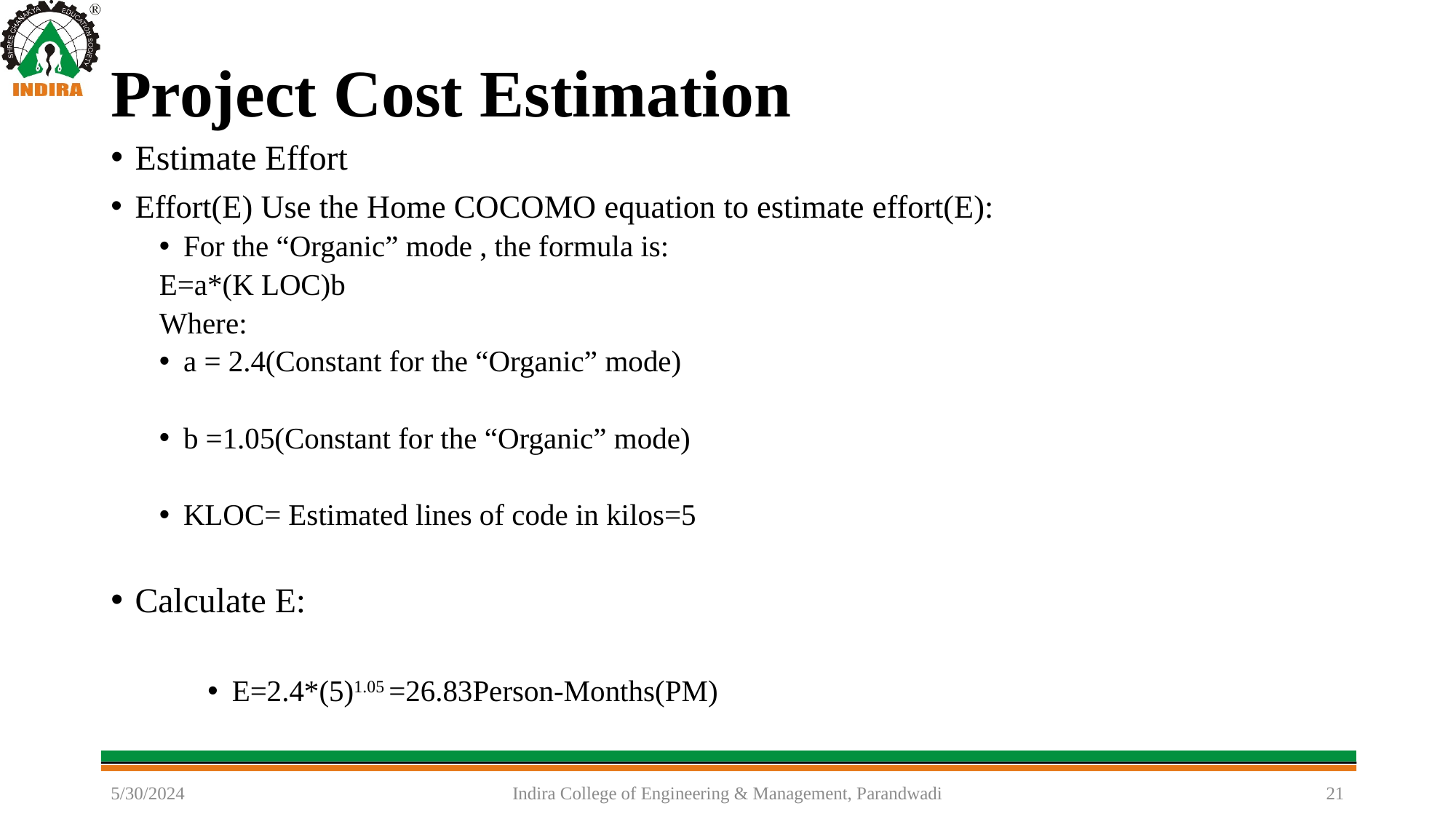

Project Cost Estimation
Estimate Effort
Effort(E) Use the Home COCOMO equation to estimate effort(E):
For the “Organic” mode , the formula is:
				E=a*(K LOC)b
Where:
a = 2.4(Constant for the “Organic” mode)

b =1.05(Constant for the “Organic” mode)

KLOC= Estimated lines of code in kilos=5

Calculate E:

E=2.4*(5)1.05 =26.83Person-Months(PM)

5/30/2024
Indira College of Engineering & Management, Parandwadi
21